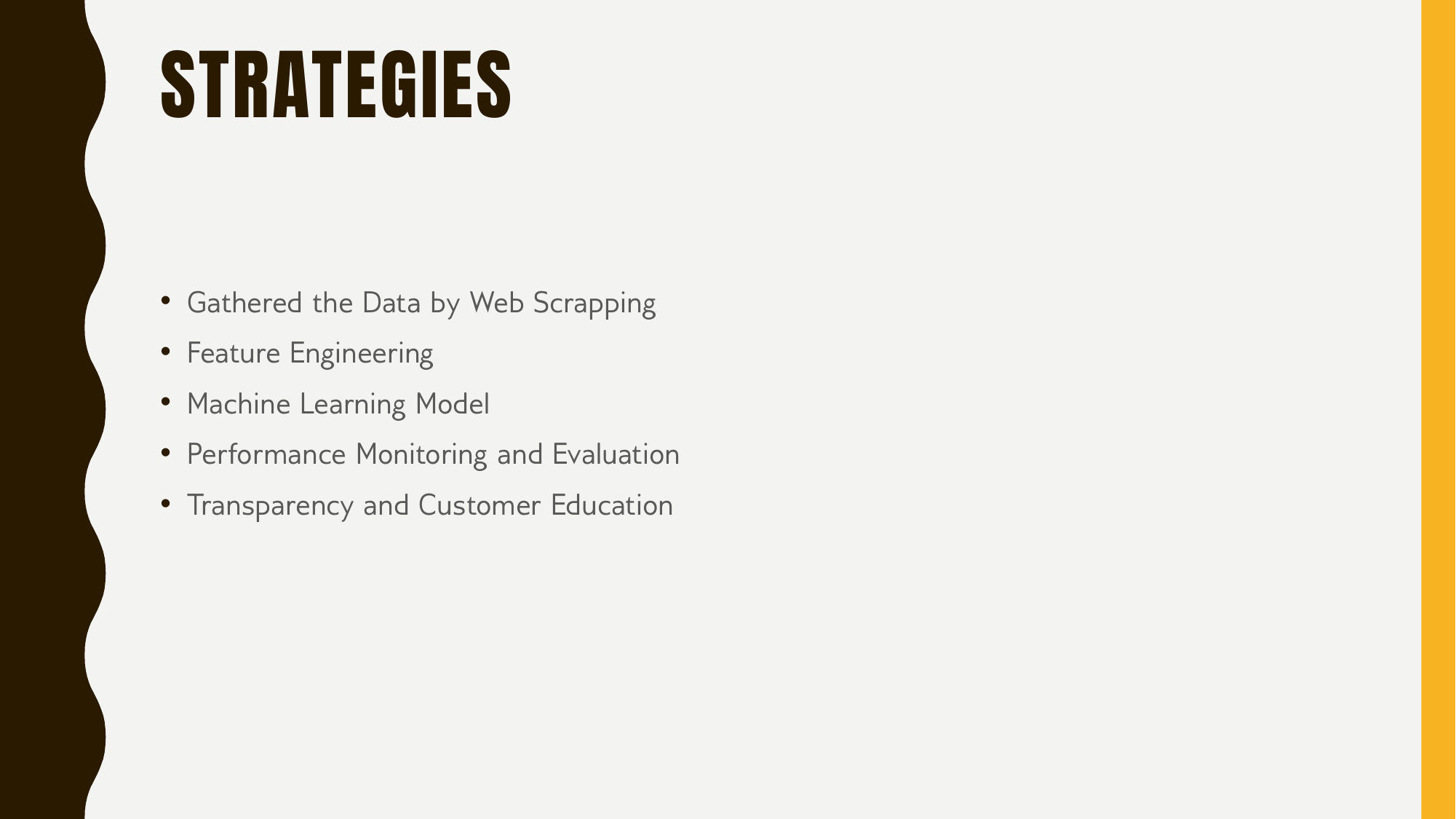

# Strategies
Gathered the Data by Web Scrapping
Feature Engineering
Machine Learning Model
Performance Monitoring and Evaluation
Transparency and Customer Education